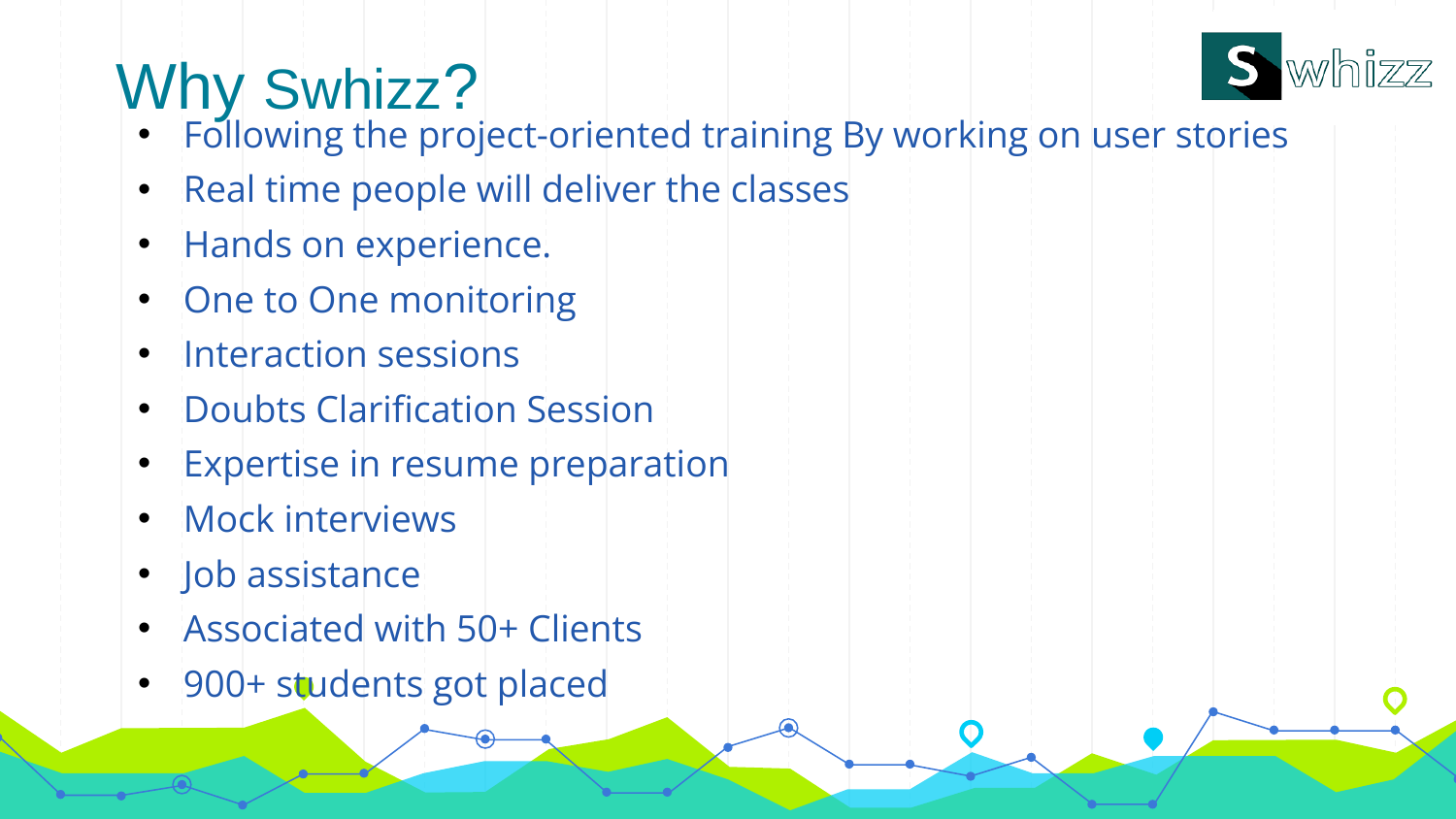

Why Swhizz?

Following the project-oriented training By working on user stories
Real time people will deliver the classes
Hands on experience.
One to One monitoring
Interaction sessions
Doubts Clarification Session
Expertise in resume preparation
Mock interviews
Job assistance
Associated with 50+ Clients
900+ students got placed